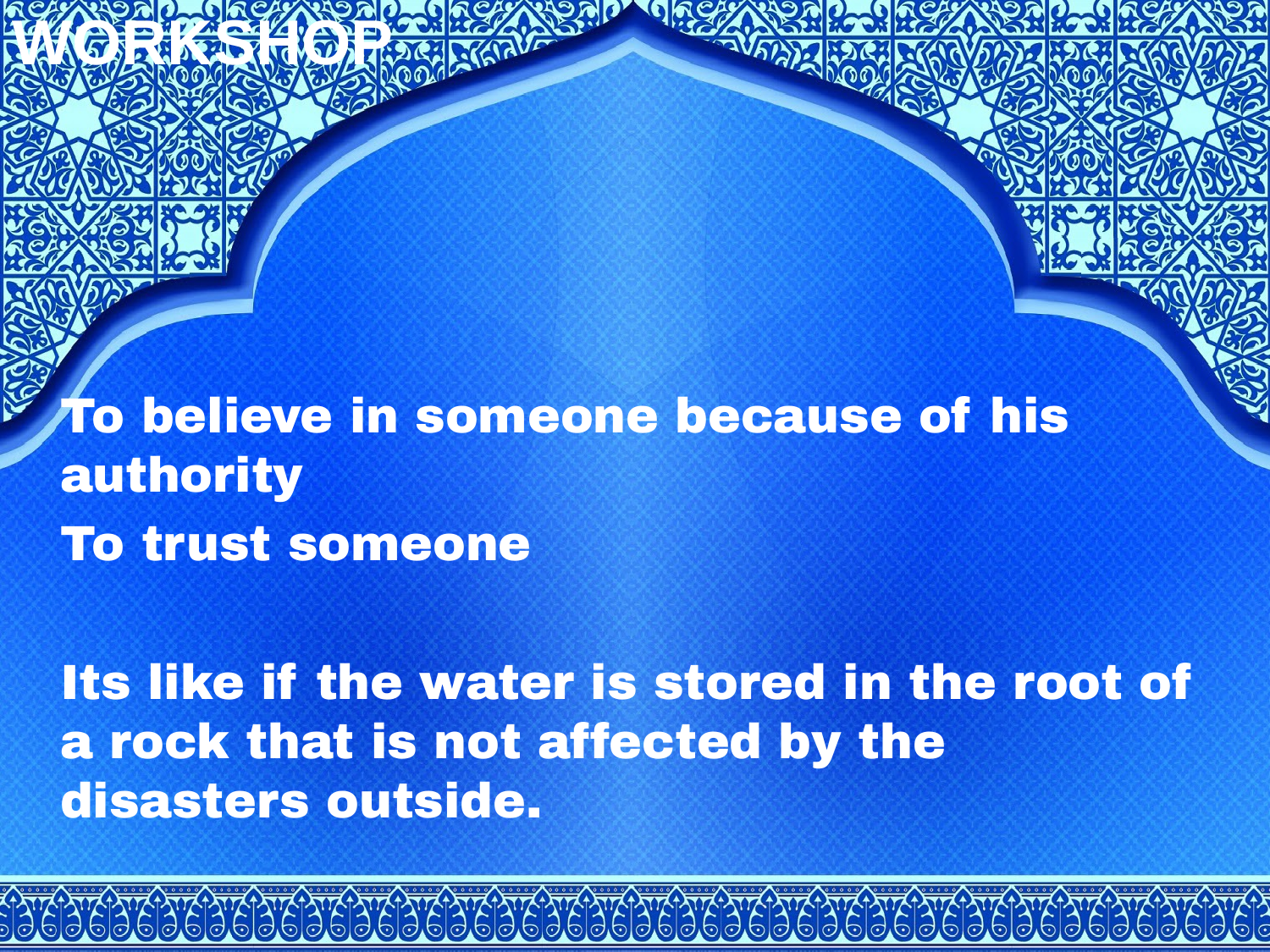

# To believe in someone because of his authority
To trust someone

Its like if the water is stored in the root of a rock that is not affected by the disasters outside.